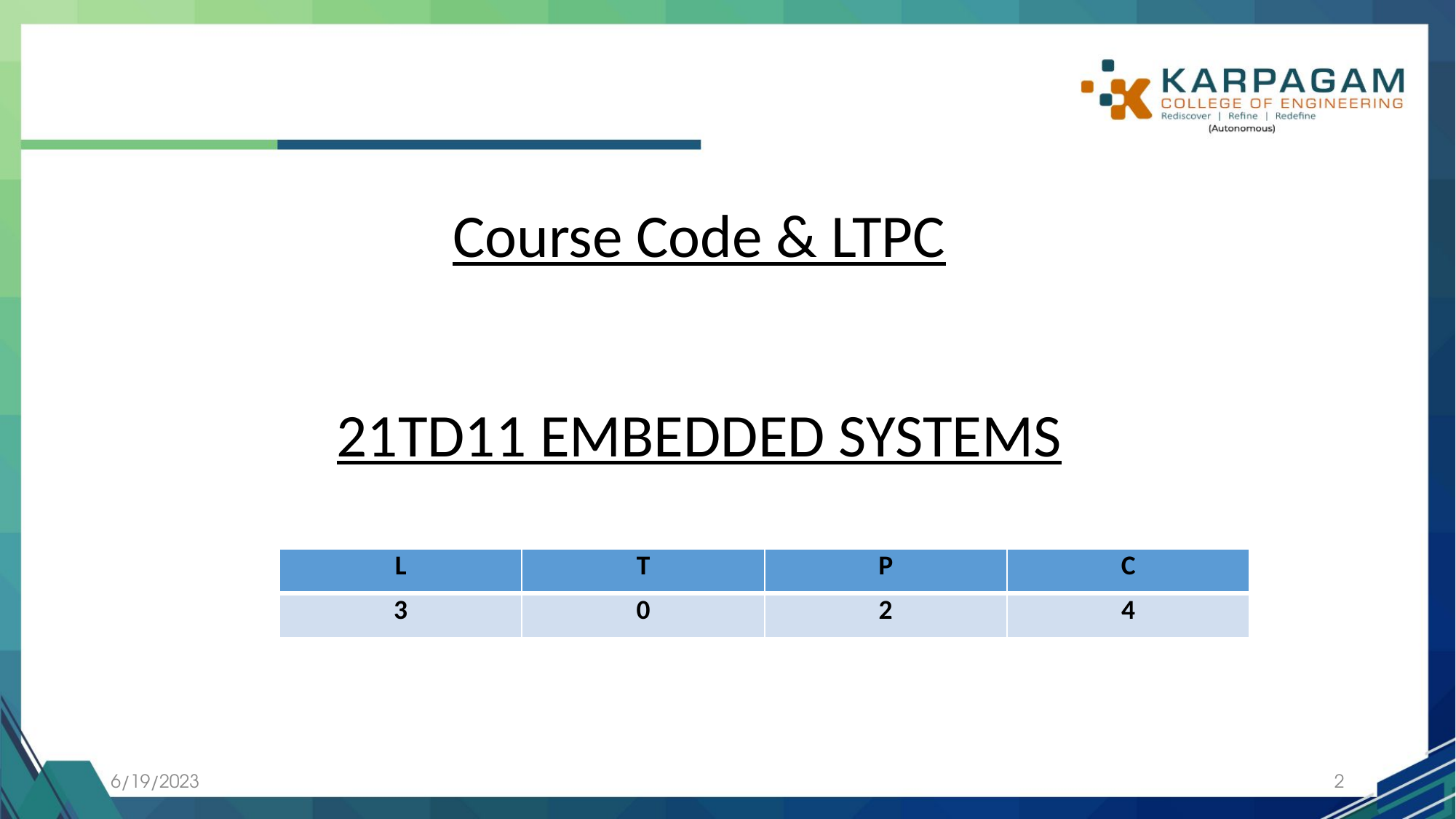

Course Code & LTPC
21TD11 EMBEDDED SYSTEMS

| L | T | P | C |
| --- | --- | --- | --- |
| 3 | 0 | 2 | 4 |
6/19/2023

2